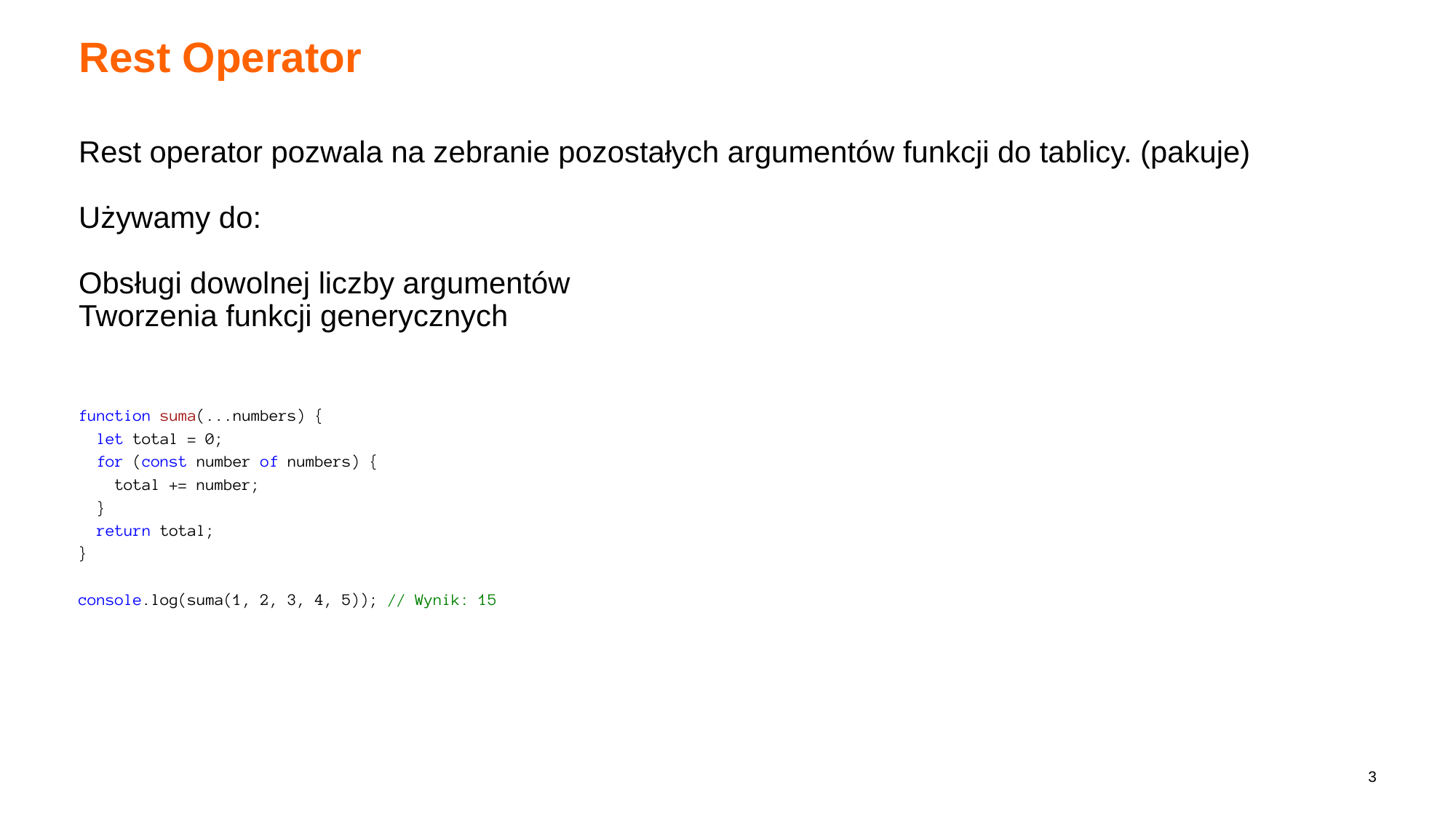

# Rest Operator
Rest operator pozwala na zebranie pozostałych argumentów funkcji do tablicy. (pakuje)

Używamy do:

Obsługi dowolnej liczby argumentów
Tworzenia funkcji generycznych

function suma(...numbers) {
  let total = 0;
  for (const number of numbers) {
    total += number;
  }
  return total;
}
console.log(suma(1, 2, 3, 4, 5)); // Wynik: 15

3